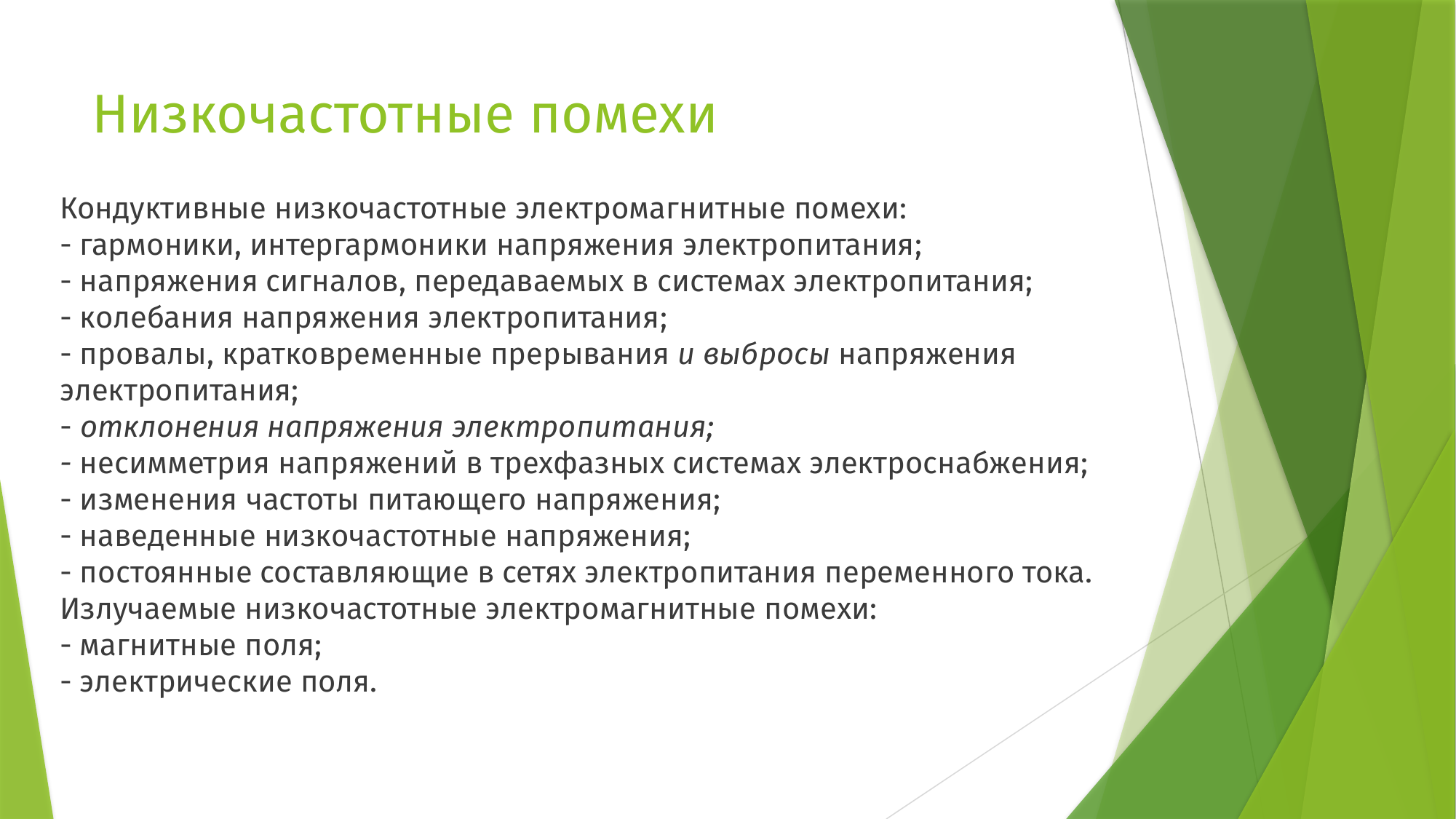

# Низкочастотные помехи
Кондуктивные низкочастотные электромагнитные помехи:
- гармоники, интергармоники напряжения электропитания;
- напряжения сигналов, передаваемых в системах электропитания;
- колебания напряжения электропитания;
- провалы, кратковременные прерывания и выбросы напряжения электропитания;
- отклонения напряжения электропитания;
- несимметрия напряжений в трехфазных системах электроснабжения;
- изменения частоты питающего напряжения;
- наведенные низкочастотные напряжения;
- постоянные составляющие в сетях электропитания переменного тока.
Излучаемые низкочастотные электромагнитные помехи:
- магнитные поля;
- электрические поля.